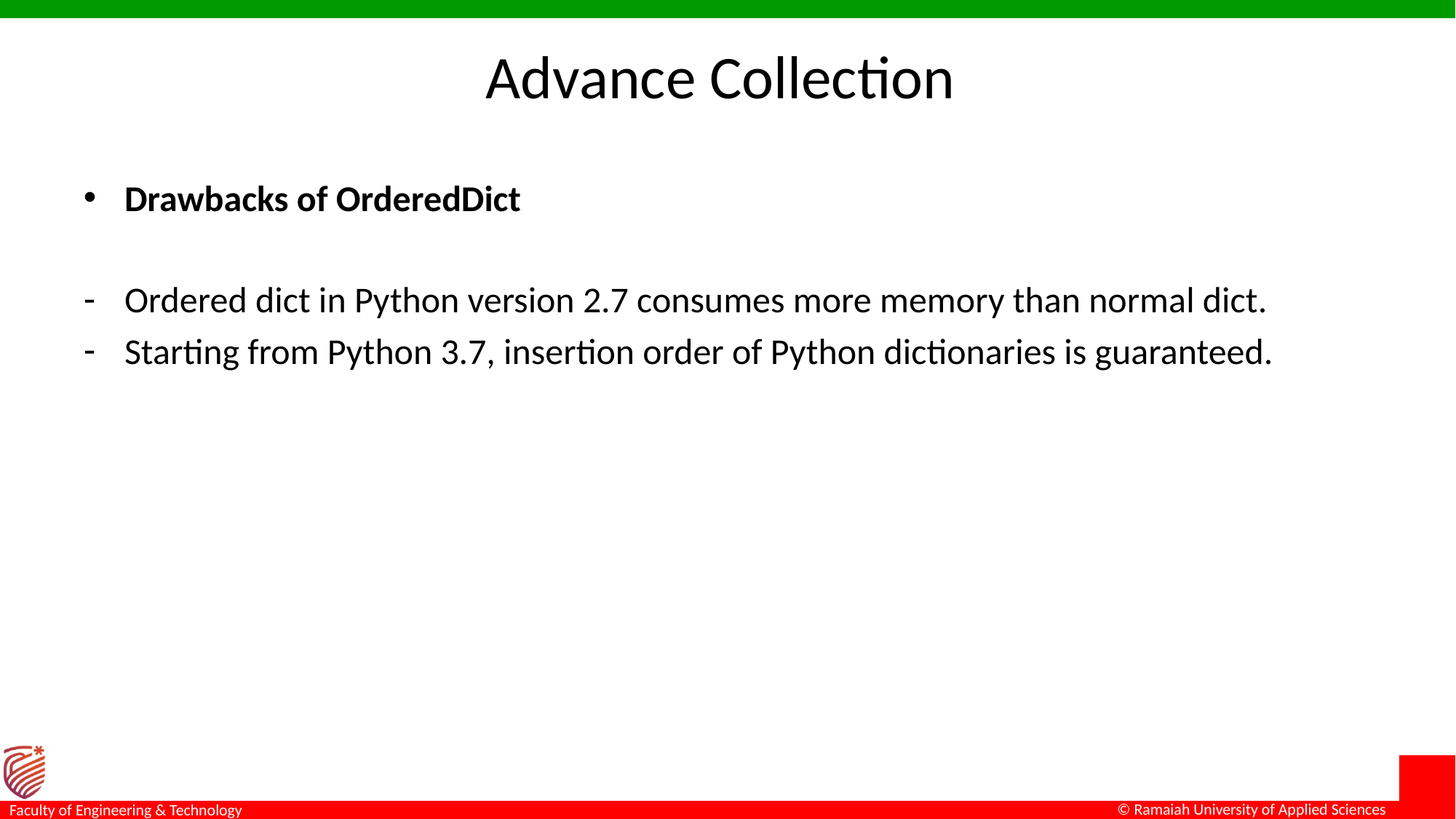

# Advance Collection
Drawbacks of OrderedDict

Ordered dict in Python version 2.7 consumes more memory than normal dict.
Starting from Python 3.7, insertion order of Python dictionaries is guaranteed.